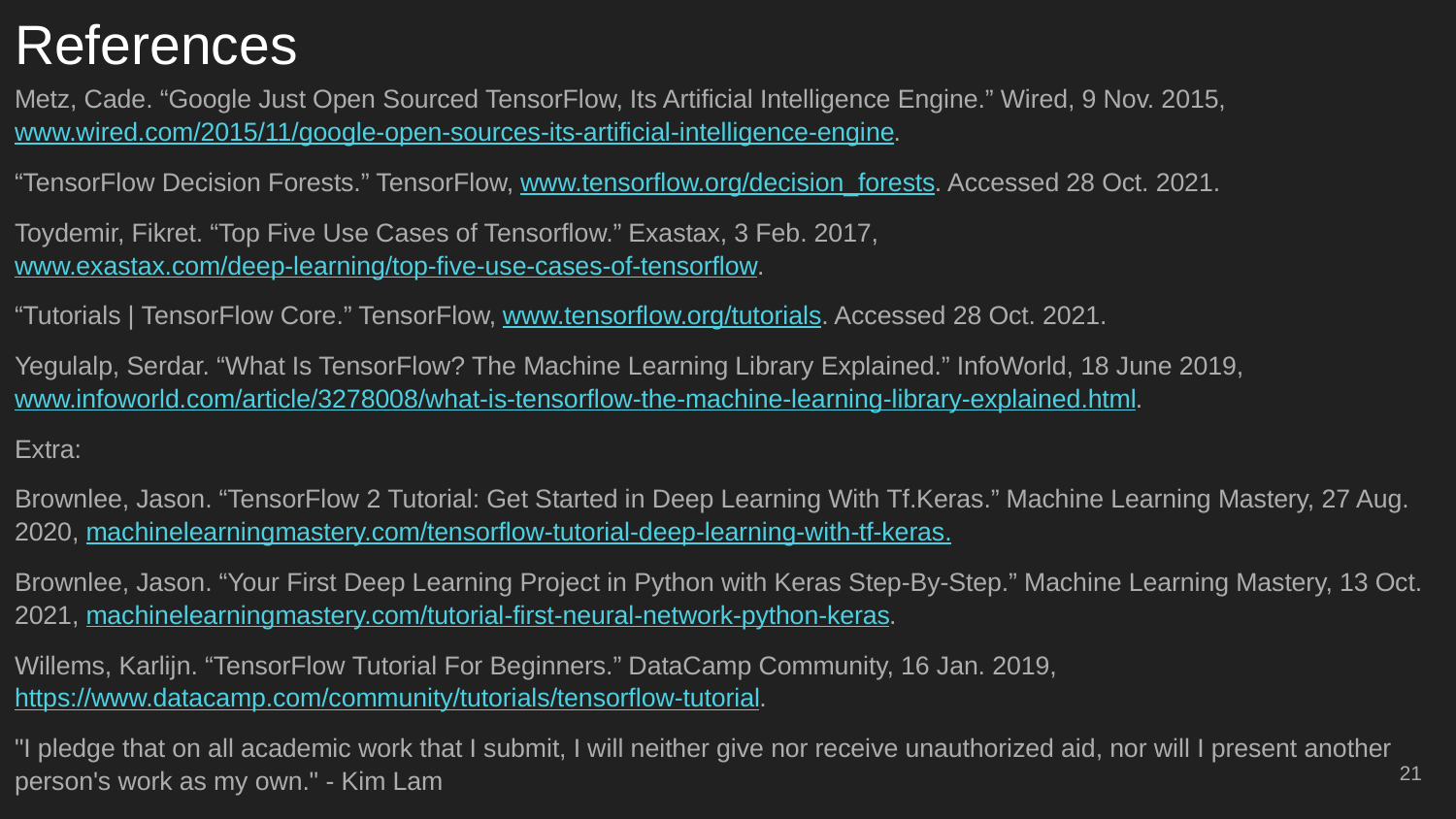

# References
Metz, Cade. “Google Just Open Sourced TensorFlow, Its Artificial Intelligence Engine.” Wired, 9 Nov. 2015, www.wired.com/2015/11/google-open-sources-its-artificial-intelligence-engine.
“TensorFlow Decision Forests.” TensorFlow, www.tensorflow.org/decision_forests. Accessed 28 Oct. 2021.
Toydemir, Fikret. “Top Five Use Cases of Tensorflow.” Exastax, 3 Feb. 2017, www.exastax.com/deep-learning/top-five-use-cases-of-tensorflow.
“Tutorials | TensorFlow Core.” TensorFlow, www.tensorflow.org/tutorials. Accessed 28 Oct. 2021.
Yegulalp, Serdar. “What Is TensorFlow? The Machine Learning Library Explained.” InfoWorld, 18 June 2019, www.infoworld.com/article/3278008/what-is-tensorflow-the-machine-learning-library-explained.html.
Extra:
Brownlee, Jason. “TensorFlow 2 Tutorial: Get Started in Deep Learning With Tf.Keras.” Machine Learning Mastery, 27 Aug. 2020, machinelearningmastery.com/tensorflow-tutorial-deep-learning-with-tf-keras.
Brownlee, Jason. “Your First Deep Learning Project in Python with Keras Step-By-Step.” Machine Learning Mastery, 13 Oct. 2021, machinelearningmastery.com/tutorial-first-neural-network-python-keras.
Willems, Karlijn. “TensorFlow Tutorial For Beginners.” DataCamp Community, 16 Jan. 2019, https://www.datacamp.com/community/tutorials/tensorflow-tutorial.
"I pledge that on all academic work that I submit, I will neither give nor receive unauthorized aid, nor will I present another person's work as my own." - Kim Lam
21